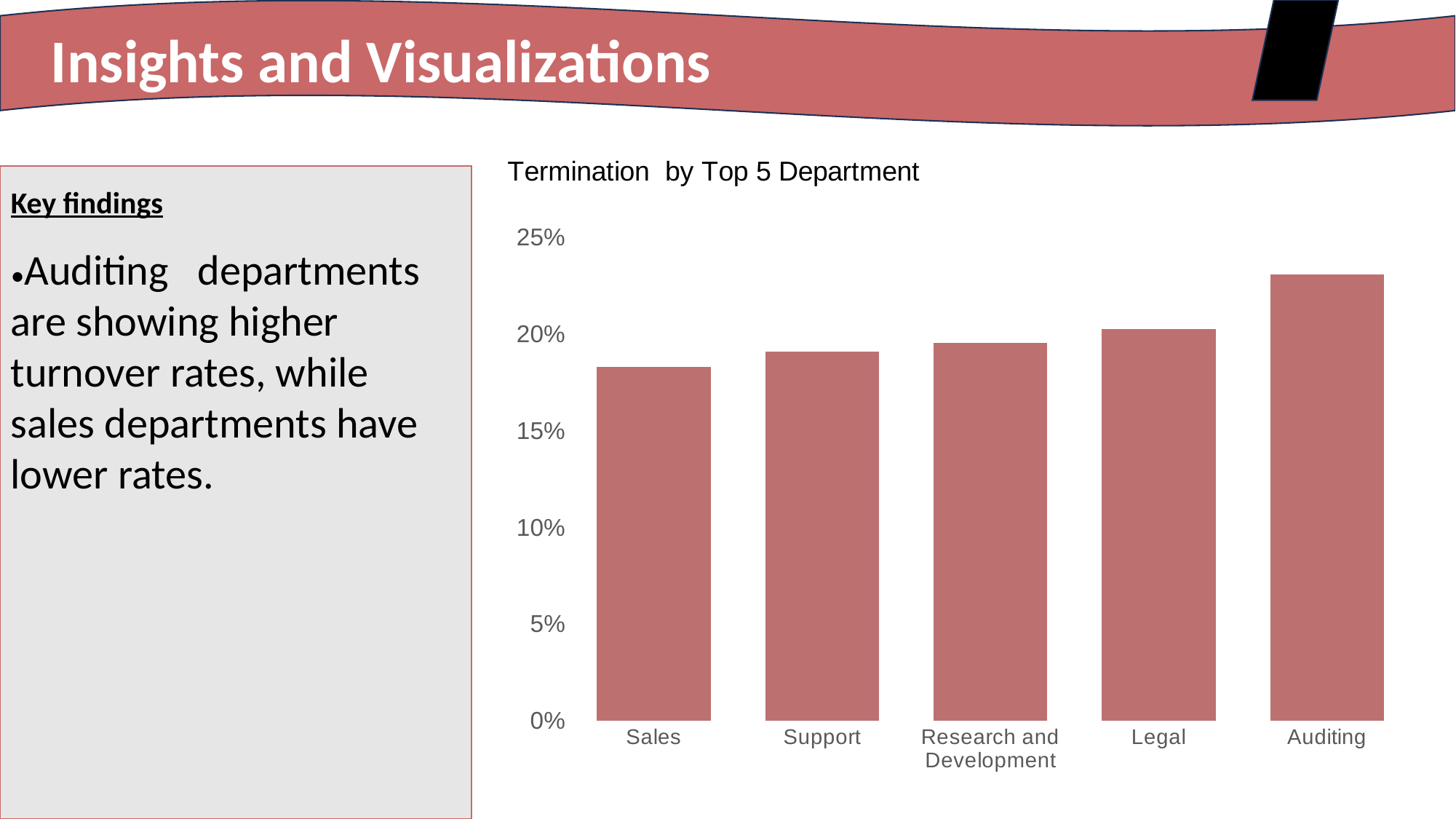

Insights and Visualizations

### Chart: Termination  by Top 5 Department

| Category | Total |
|---|---|
| Sales | 0.18286026200873362 |
| Support | 0.19077568134171907 |
| Research and Development | 0.1955719557195572 |
| Legal | 0.20257234726688103 |
| Auditing | 0.23076923076923075 |
Key findings
•Auditing   departments are showing higher turnover rates, while sales departments have lower rates.